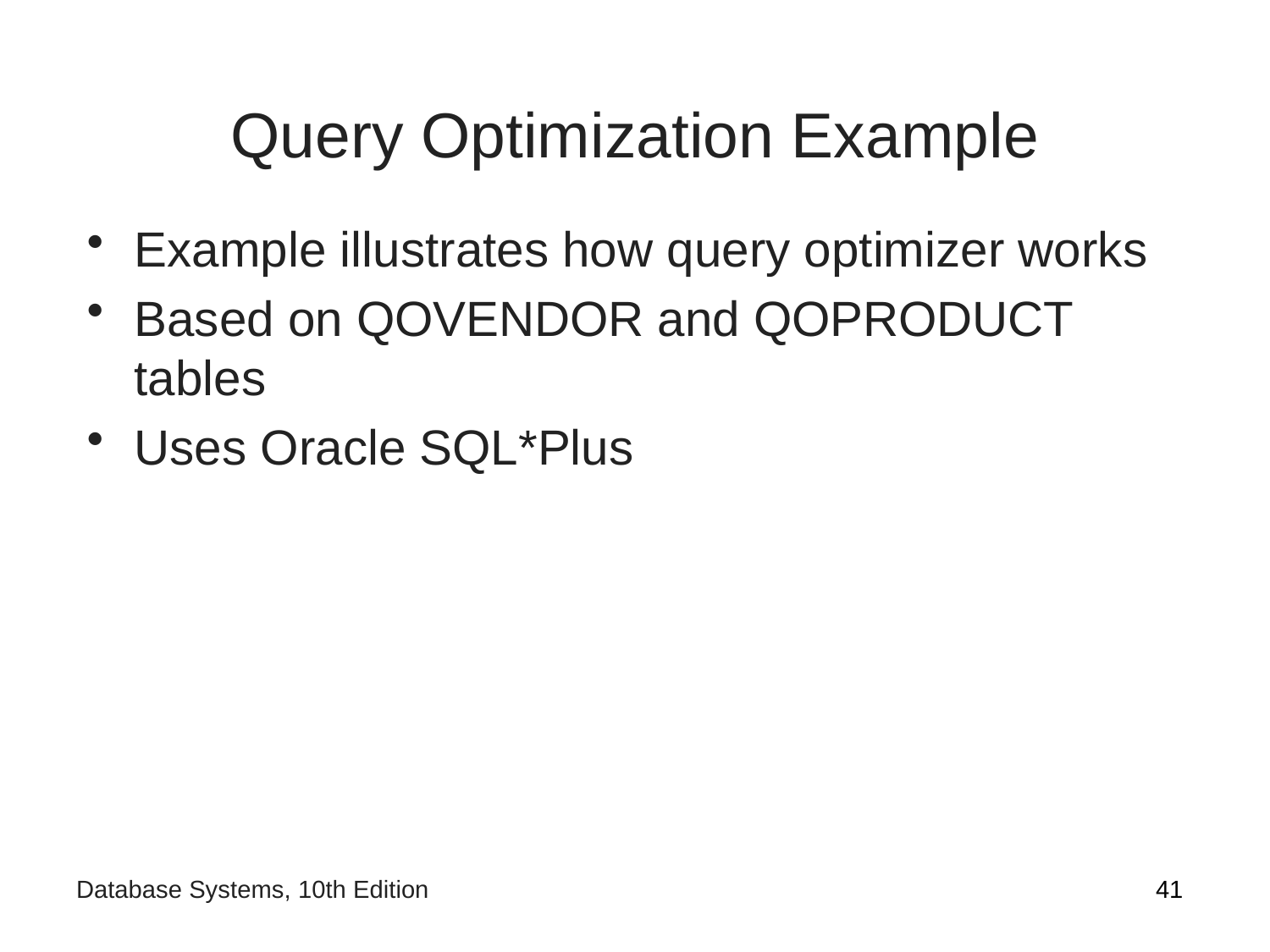

# Query Optimization Example
Example illustrates how query optimizer works
Based on QOVENDOR and QOPRODUCT tables
Uses Oracle SQL*Plus
41
Database Systems, 10th Edition